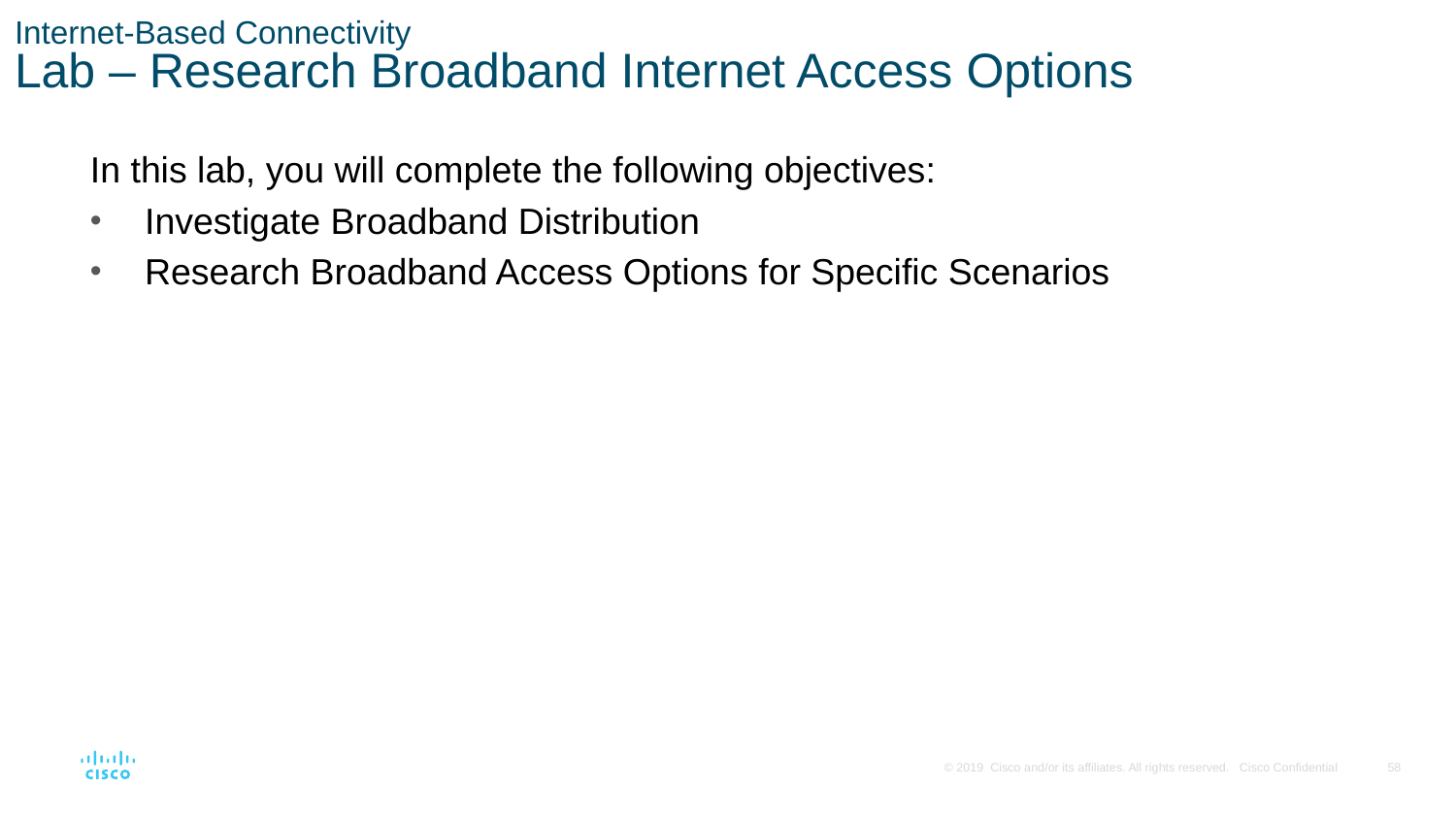

# Internet-Based Connectivity Lab – Research Broadband Internet Access Options
In this lab, you will complete the following objectives:
Investigate Broadband Distribution
Research Broadband Access Options for Specific Scenarios